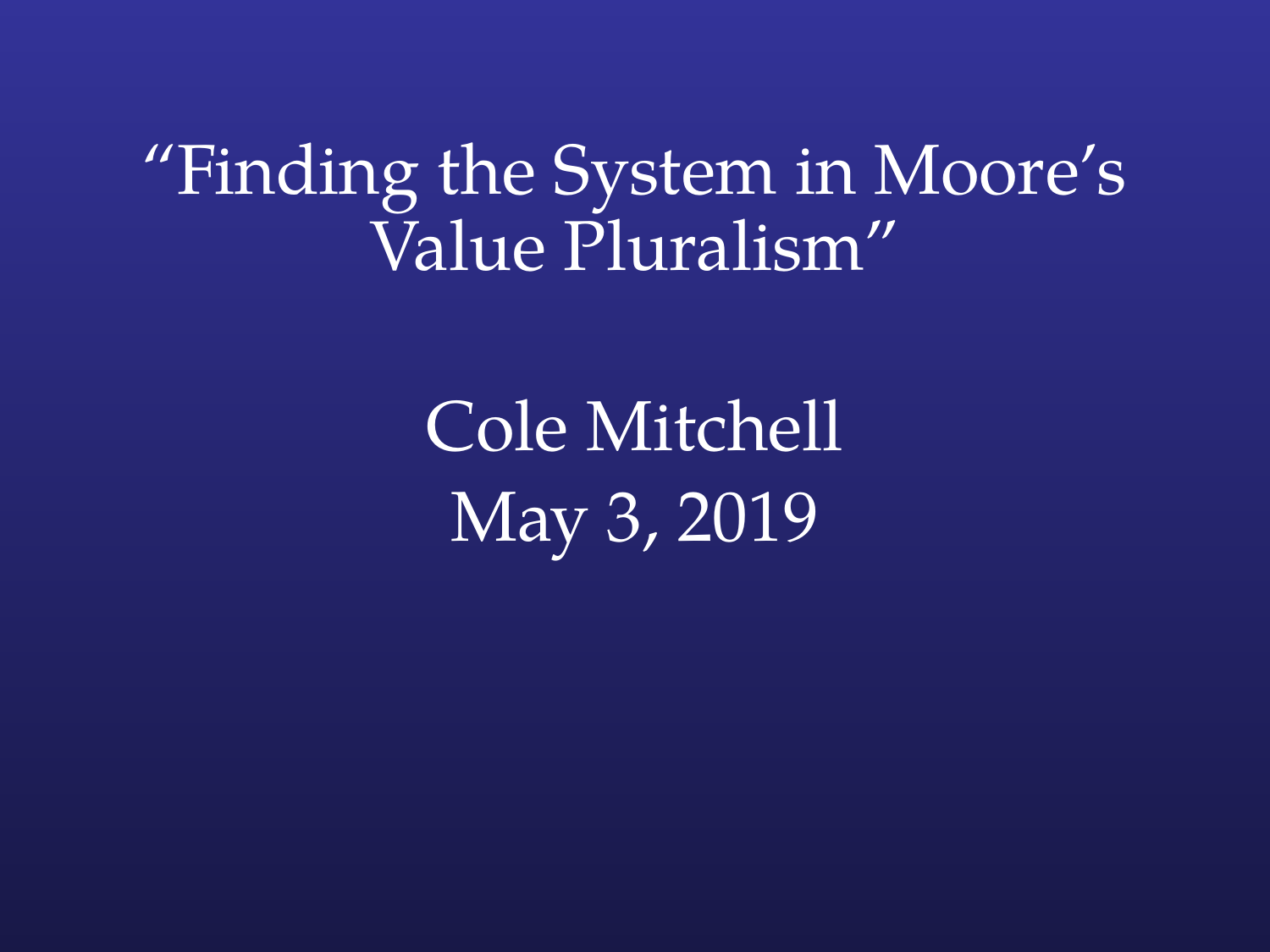

“Finding the System in Moore’s Value Pluralism”

Cole Mitchell
May 3, 2019